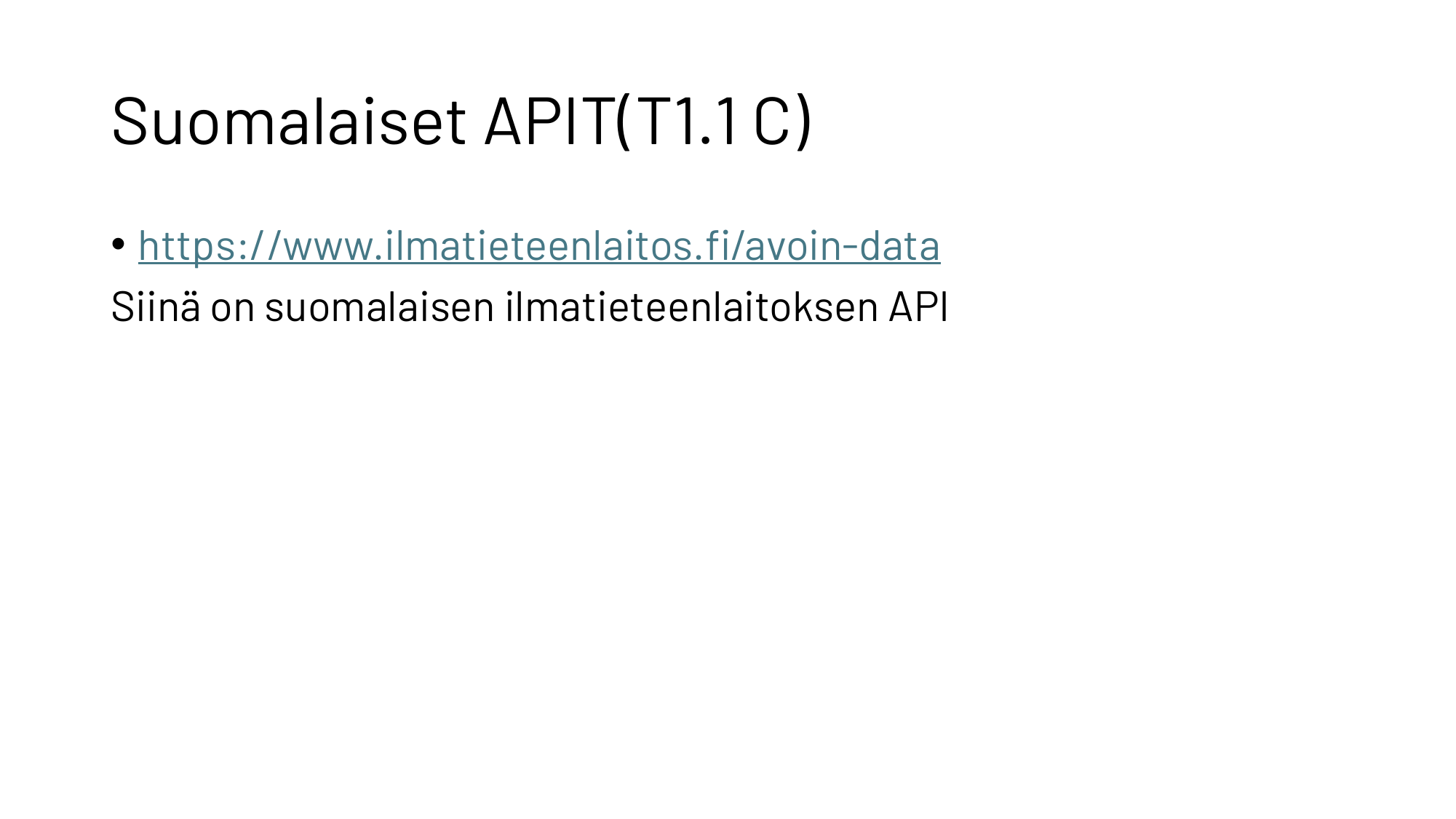

# Suomalaiset APIT(T1.1 C)
https://www.ilmatieteenlaitos.fi/avoin-data
Siinä on suomalaisen ilmatieteenlaitoksen API